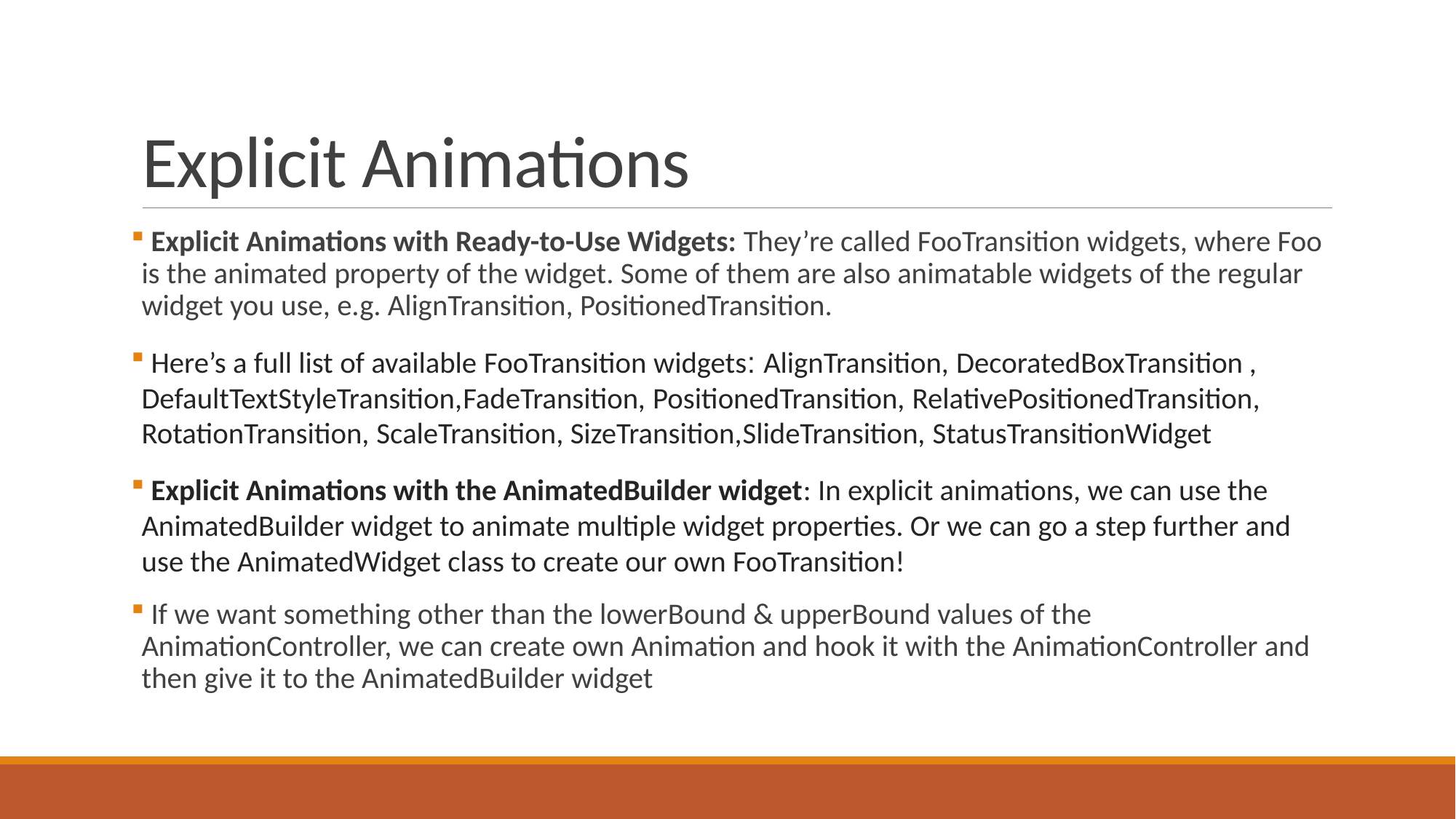

# Explicit Animations
 Explicit Animations with Ready-to-Use Widgets: They’re called FooTransition widgets, where Foo is the animated property of the widget. Some of them are also animatable widgets of the regular widget you use, e.g. AlignTransition, PositionedTransition.
 Here’s a full list of available FooTransition widgets: AlignTransition, DecoratedBoxTransition , DefaultTextStyleTransition,FadeTransition, PositionedTransition, RelativePositionedTransition, RotationTransition, ScaleTransition, SizeTransition,SlideTransition, StatusTransitionWidget
 Explicit Animations with the AnimatedBuilder widget: In explicit animations, we can use the AnimatedBuilder widget to animate multiple widget properties. Or we can go a step further and use the AnimatedWidget class to create our own FooTransition!
 If we want something other than the lowerBound & upperBound values of the AnimationController, we can create own Animation and hook it with the AnimationController and then give it to the AnimatedBuilder widget